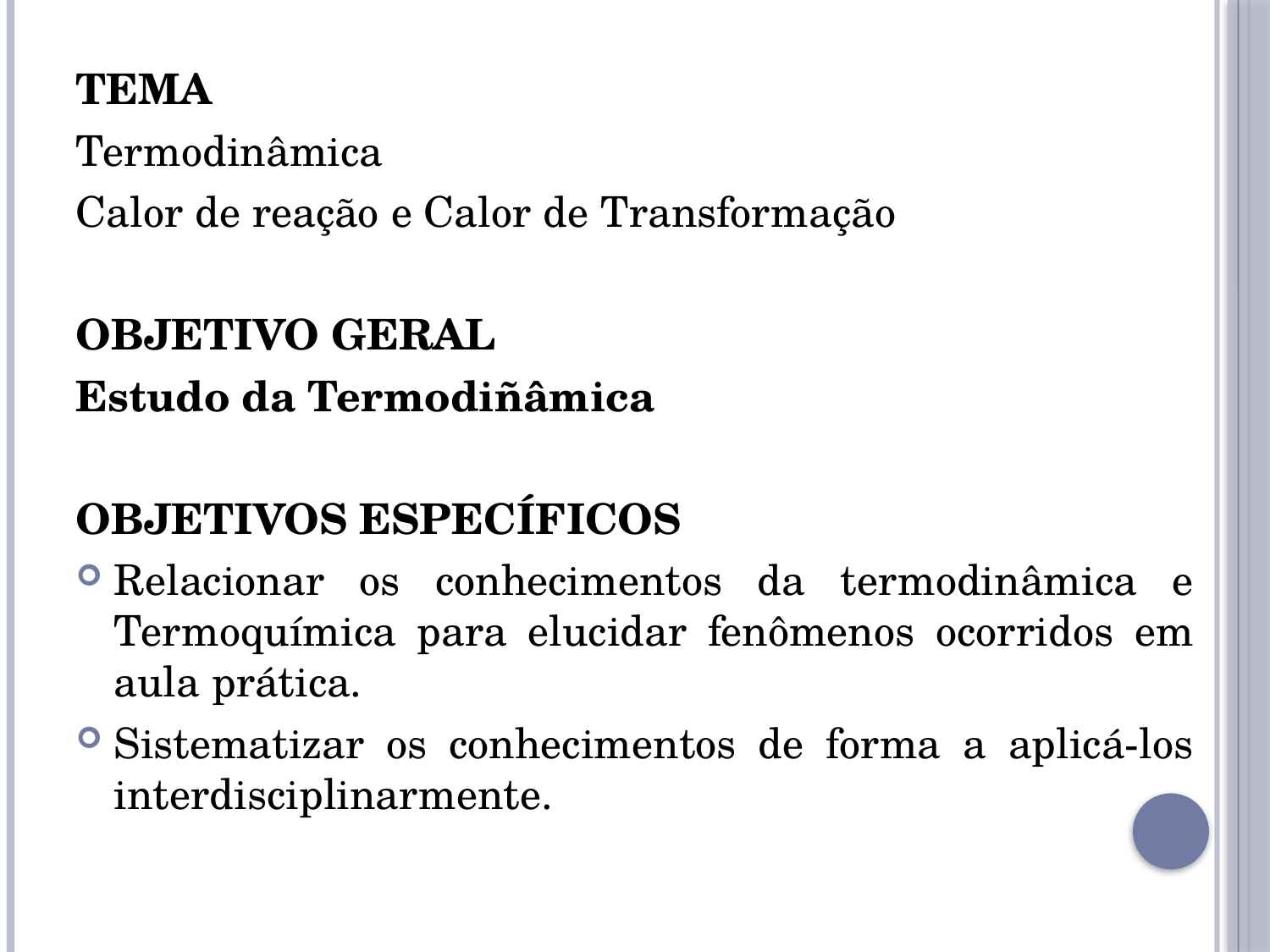

TEMA
Termodinâmica
Calor de reação e Calor de Transformação

OBJETIVO GERAL
Estudo da Termodiñâmica

OBJETIVOS ESPECÍFICOS
Relacionar os conhecimentos da termodinâmica e Termoquímica para elucidar fenômenos ocorridos em aula prática.
Sistematizar os conhecimentos de forma a aplicá-los interdisciplinarmente.